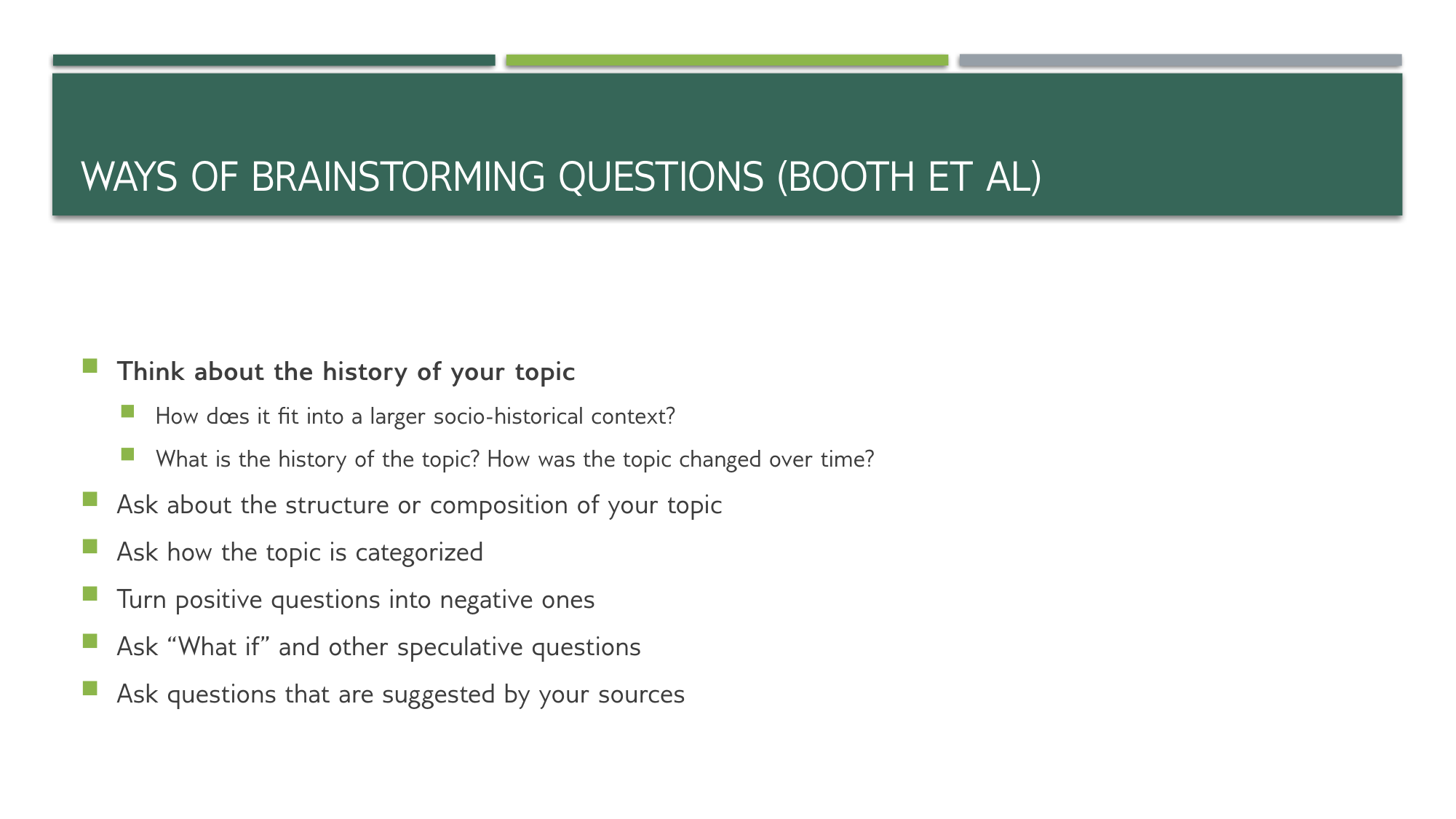

# Ways of Brainstorming Questions (Booth et al)
Think about the history of your topic
How does it fit into a larger socio-historical context?
What is the history of the topic? How was the topic changed over time?
Ask about the structure or composition of your topic
Ask how the topic is categorized
Turn positive questions into negative ones
Ask “What if” and other speculative questions
Ask questions that are suggested by your sources